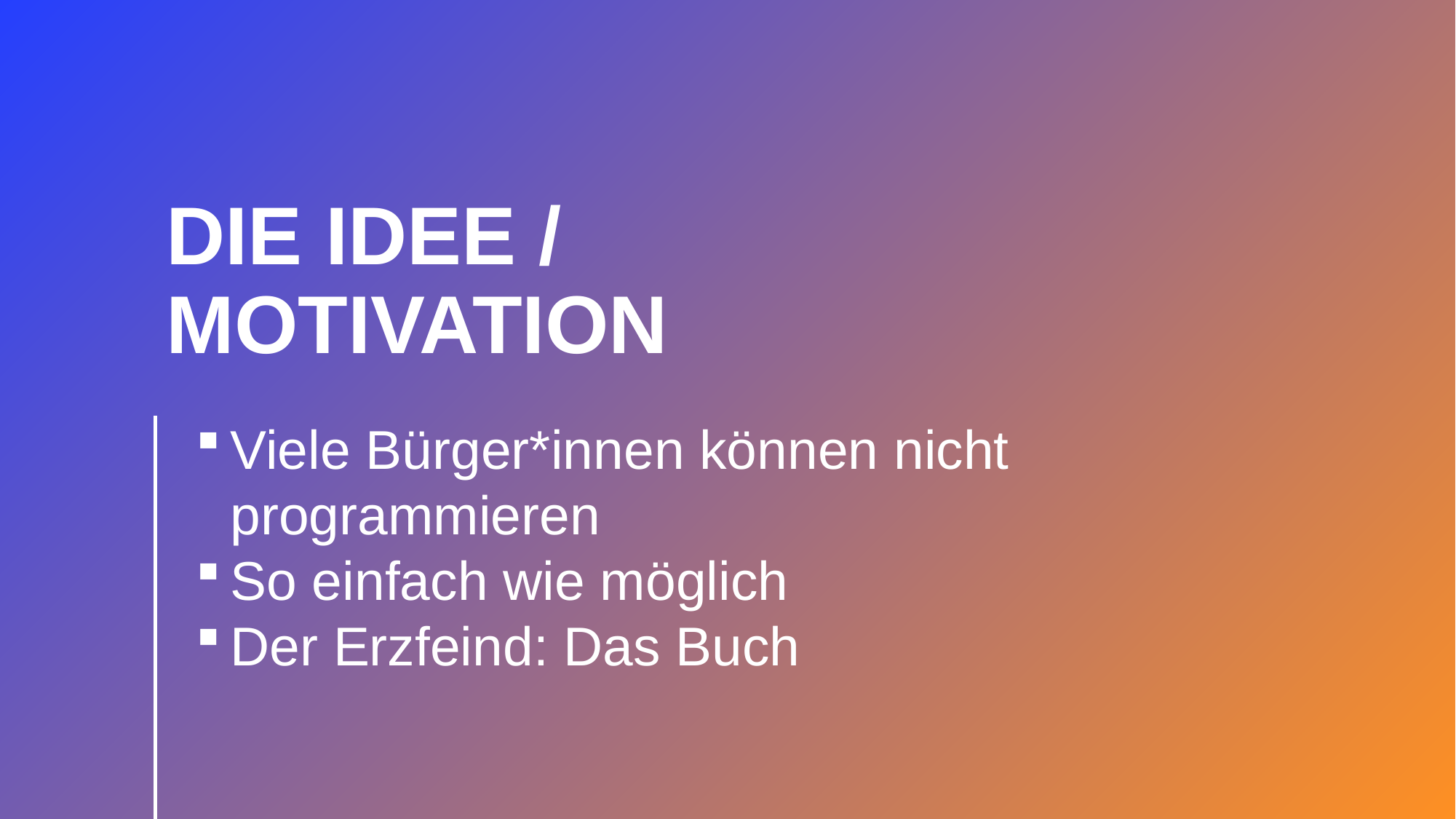

# Die Idee / Motivation
Viele Bürger*innen können nicht programmieren
So einfach wie möglich
Der Erzfeind: Das Buch